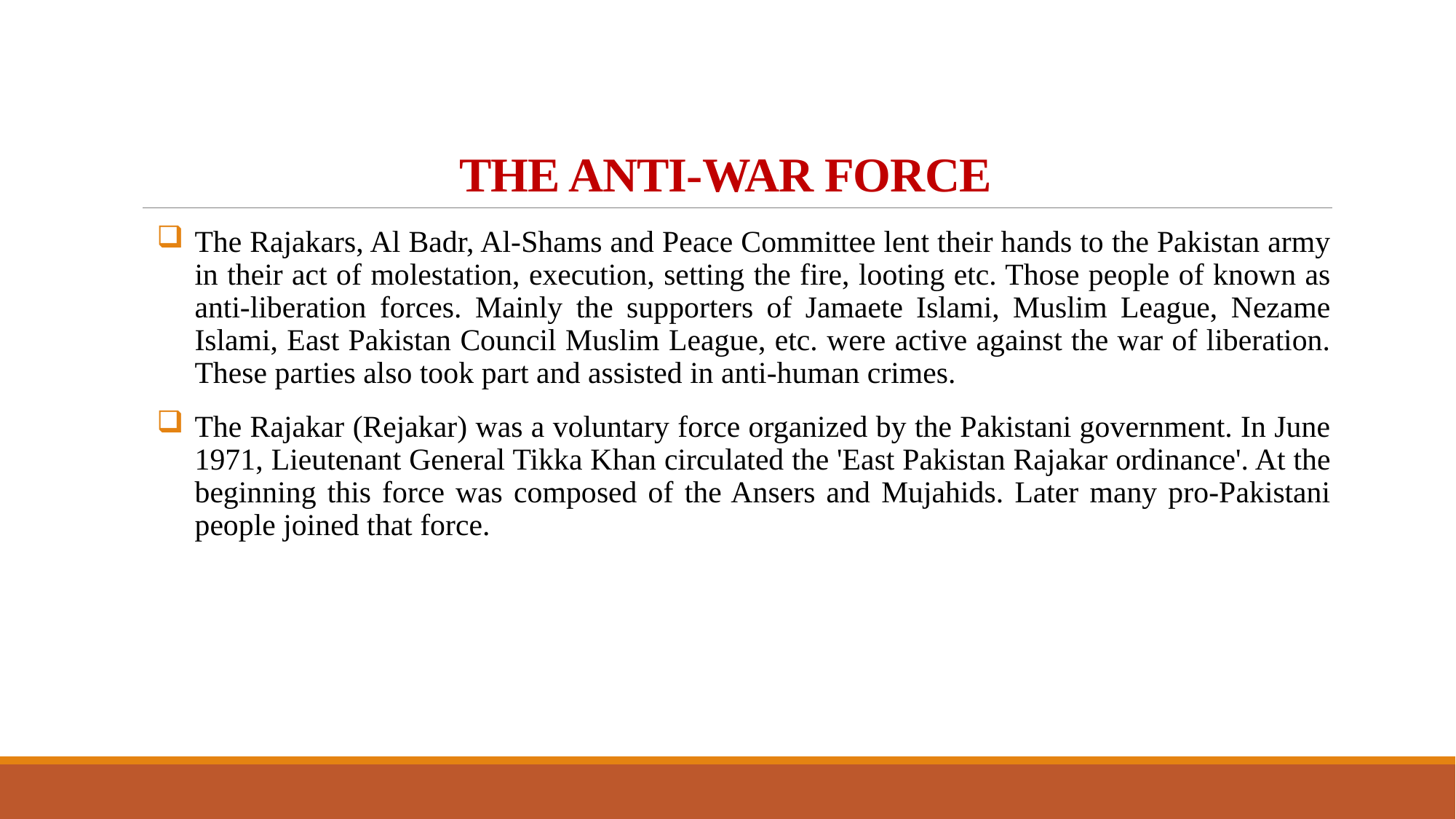

# THE ANTI-WAR FORCE
The Rajakars, Al Badr, Al-Shams and Peace Committee lent their hands to the Pakistan army in their act of molestation, execution, setting the fire, looting etc. Those people of known as anti-liberation forces. Mainly the supporters of Jamaete Islami, Muslim League, Nezame Islami, East Pakistan Council Muslim League, etc. were active against the war of liberation. These parties also took part and assisted in anti-human crimes.
The Rajakar (Rejakar) was a voluntary force organized by the Pakistani government. In June 1971, Lieutenant General Tikka Khan circulated the 'East Pakistan Rajakar ordinance'. At the beginning this force was composed of the Ansers and Mujahids. Later many pro-Pakistani people joined that force.